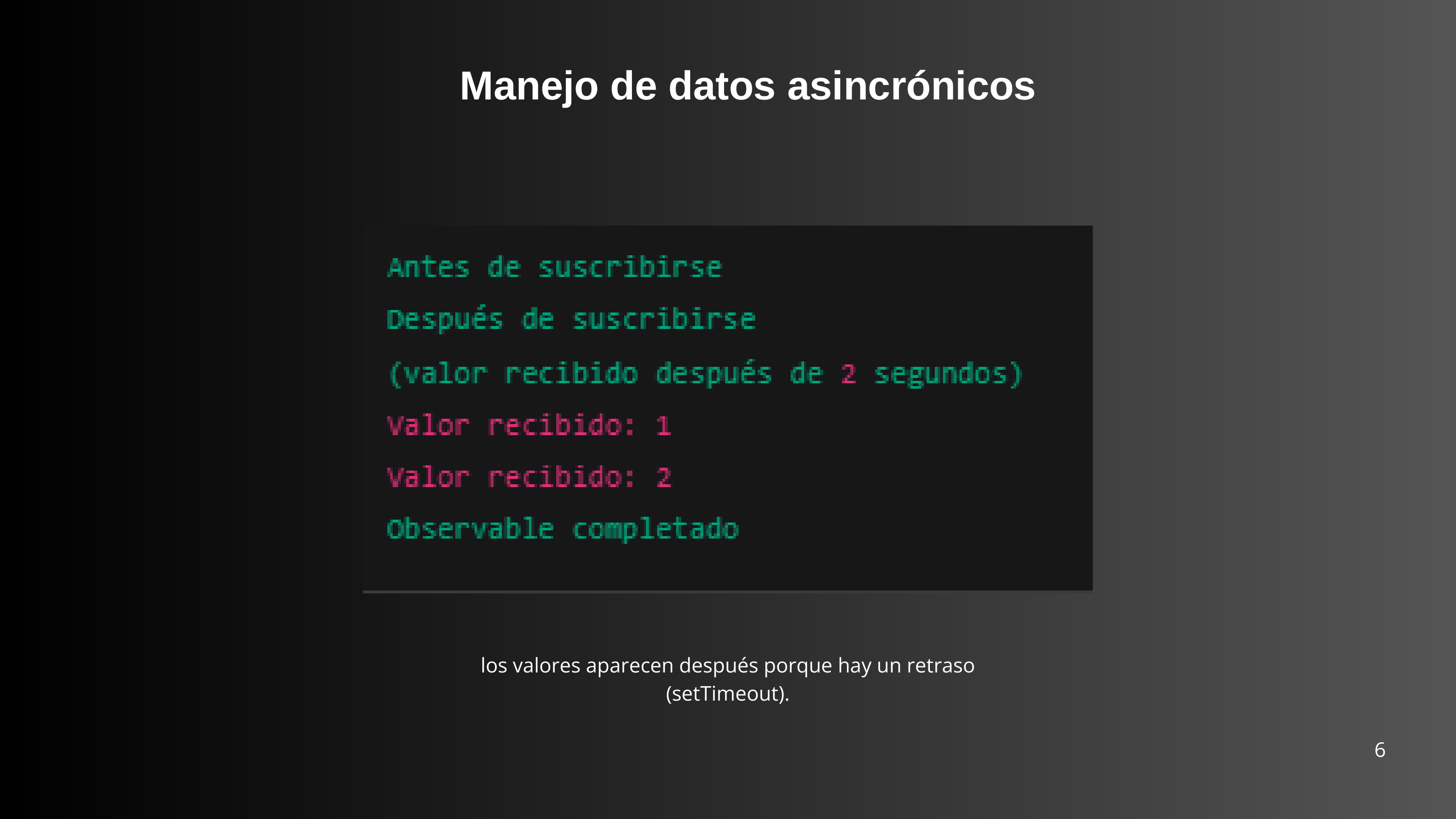

Manejo de datos asincrónicos

los valores aparecen después porque hay un retraso (setTimeout).
6